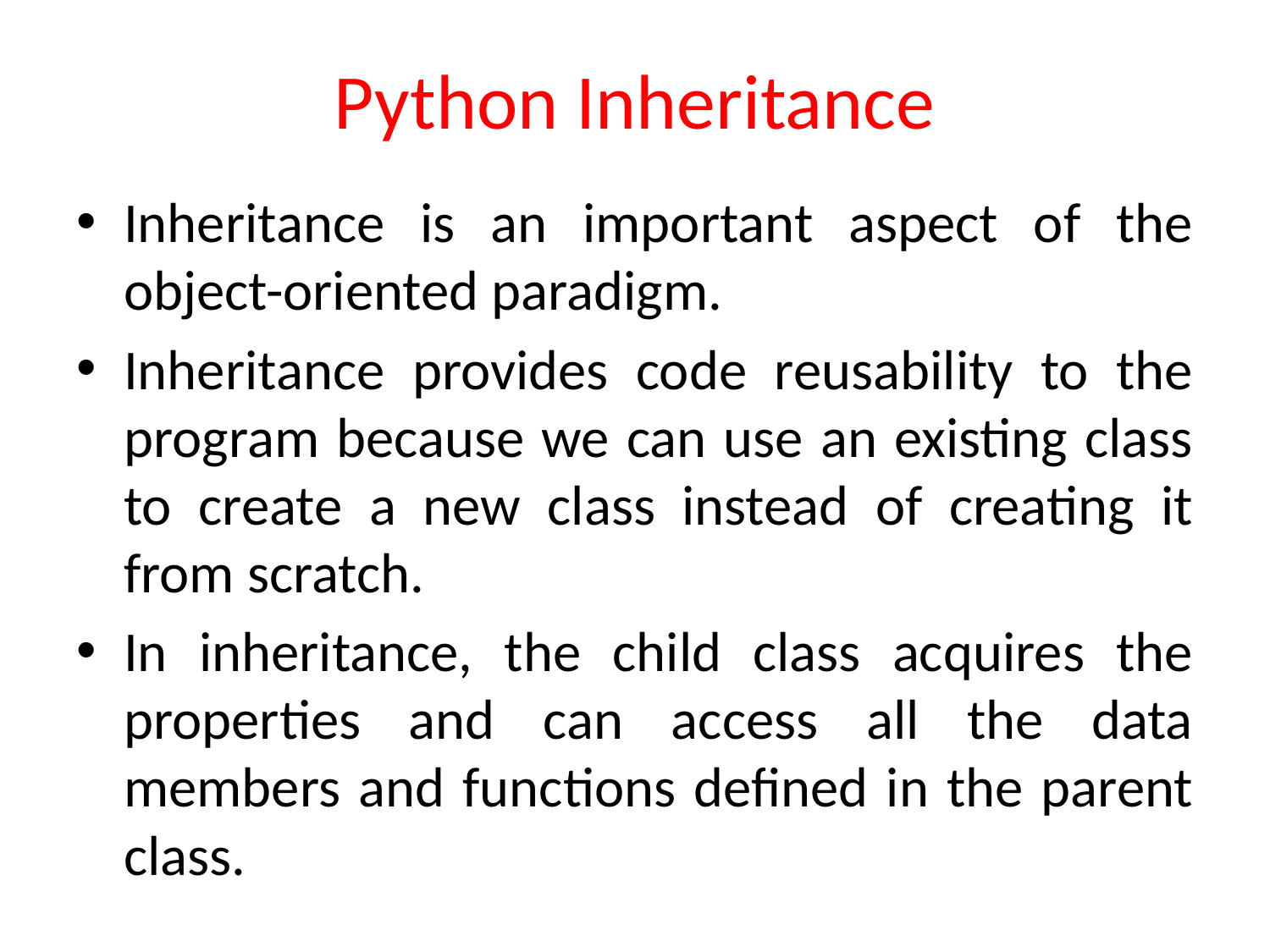

# Python Inheritance
Inheritance is an important aspect of the object-oriented paradigm.
Inheritance provides code reusability to the program because we can use an existing class to create a new class instead of creating it from scratch.
In inheritance, the child class acquires the properties and can access all the data members and functions defined in the parent class.